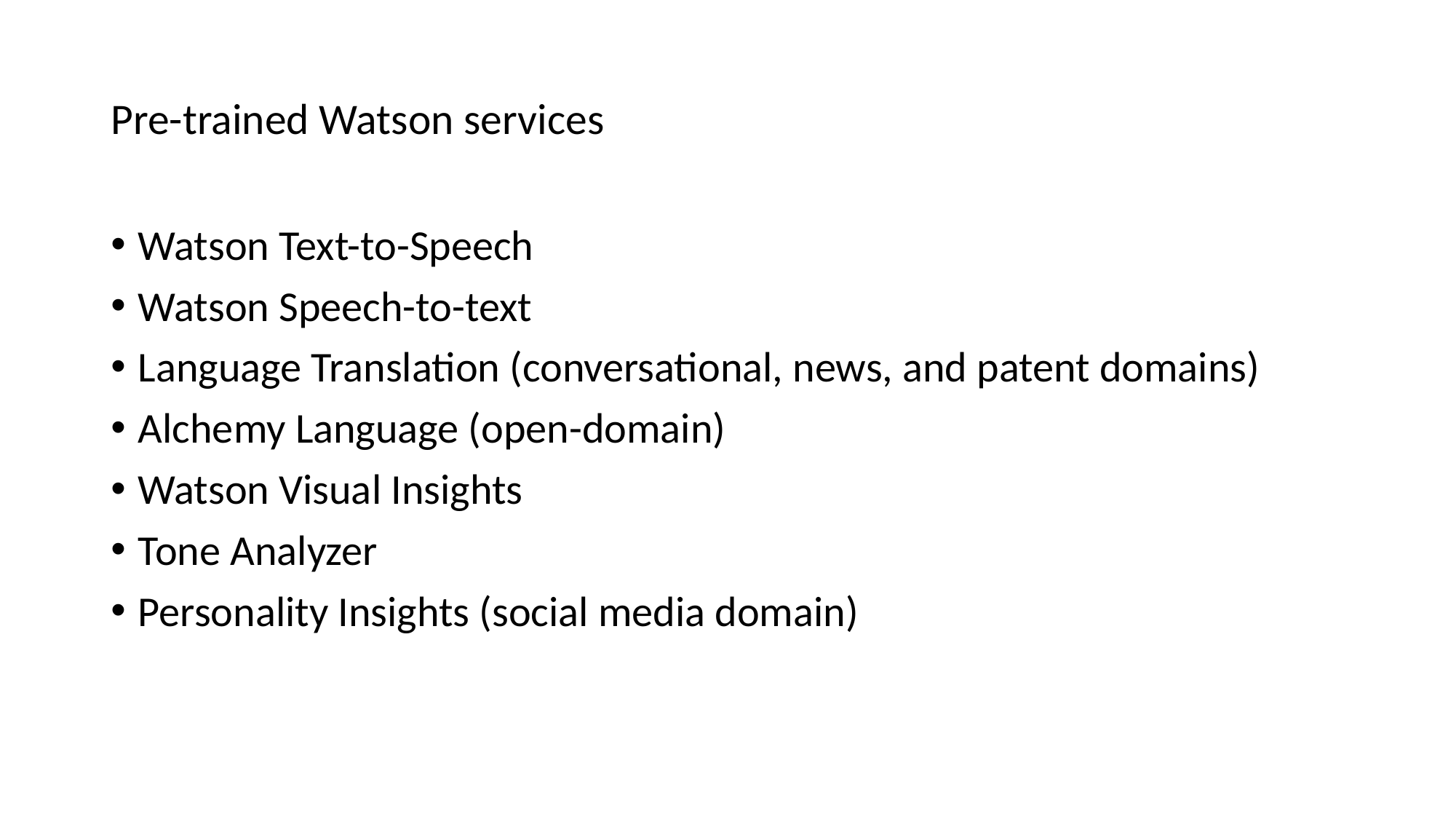

# Pre-trained Watson services
Watson Text-to-Speech
Watson Speech-to-text
Language Translation (conversational, news, and patent domains)
Alchemy Language (open-domain)
Watson Visual Insights
Tone Analyzer
Personality Insights (social media domain)